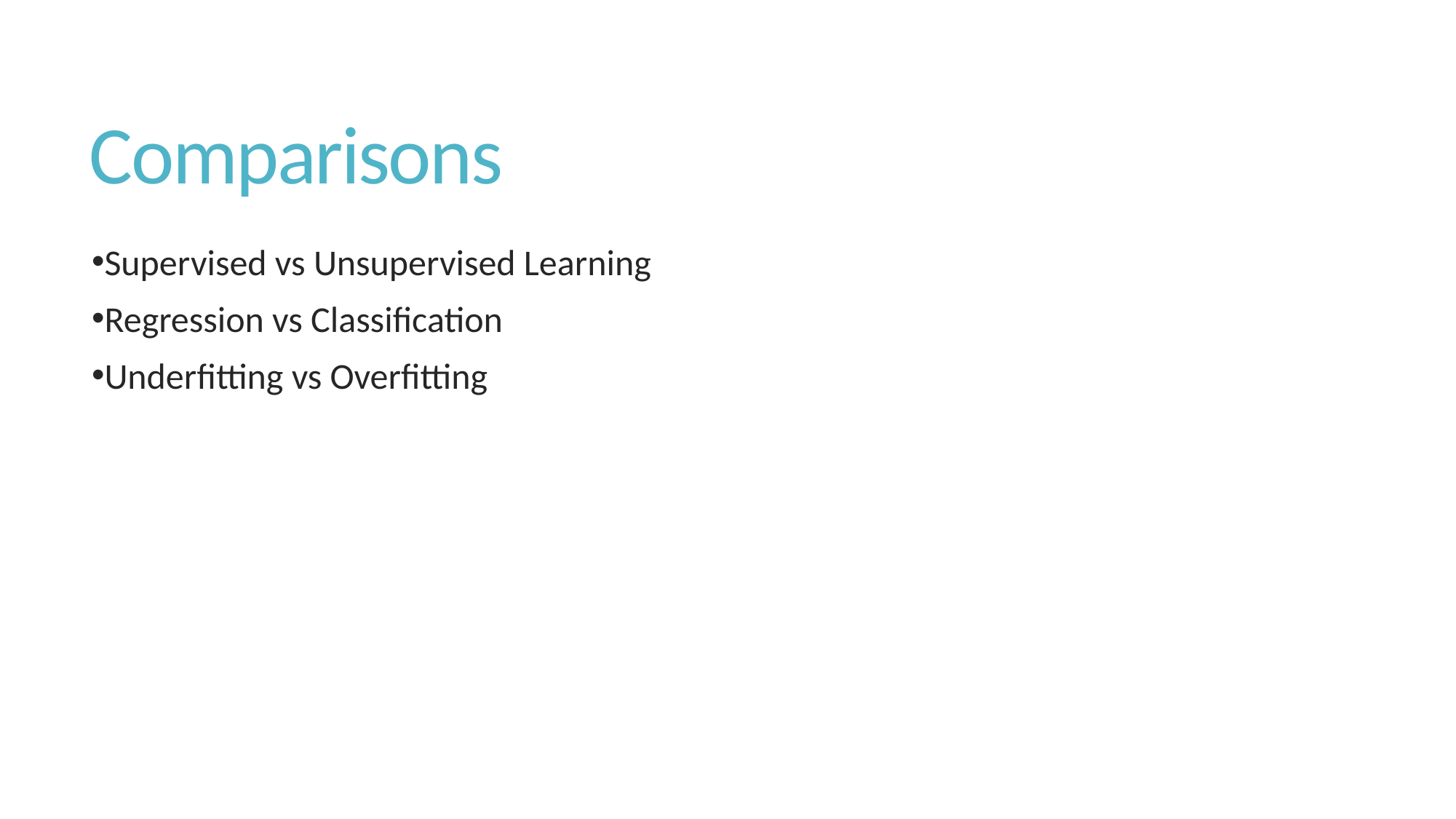

# Comparisons
Supervised vs Unsupervised Learning
Regression vs Classification
Underfitting vs Overfitting